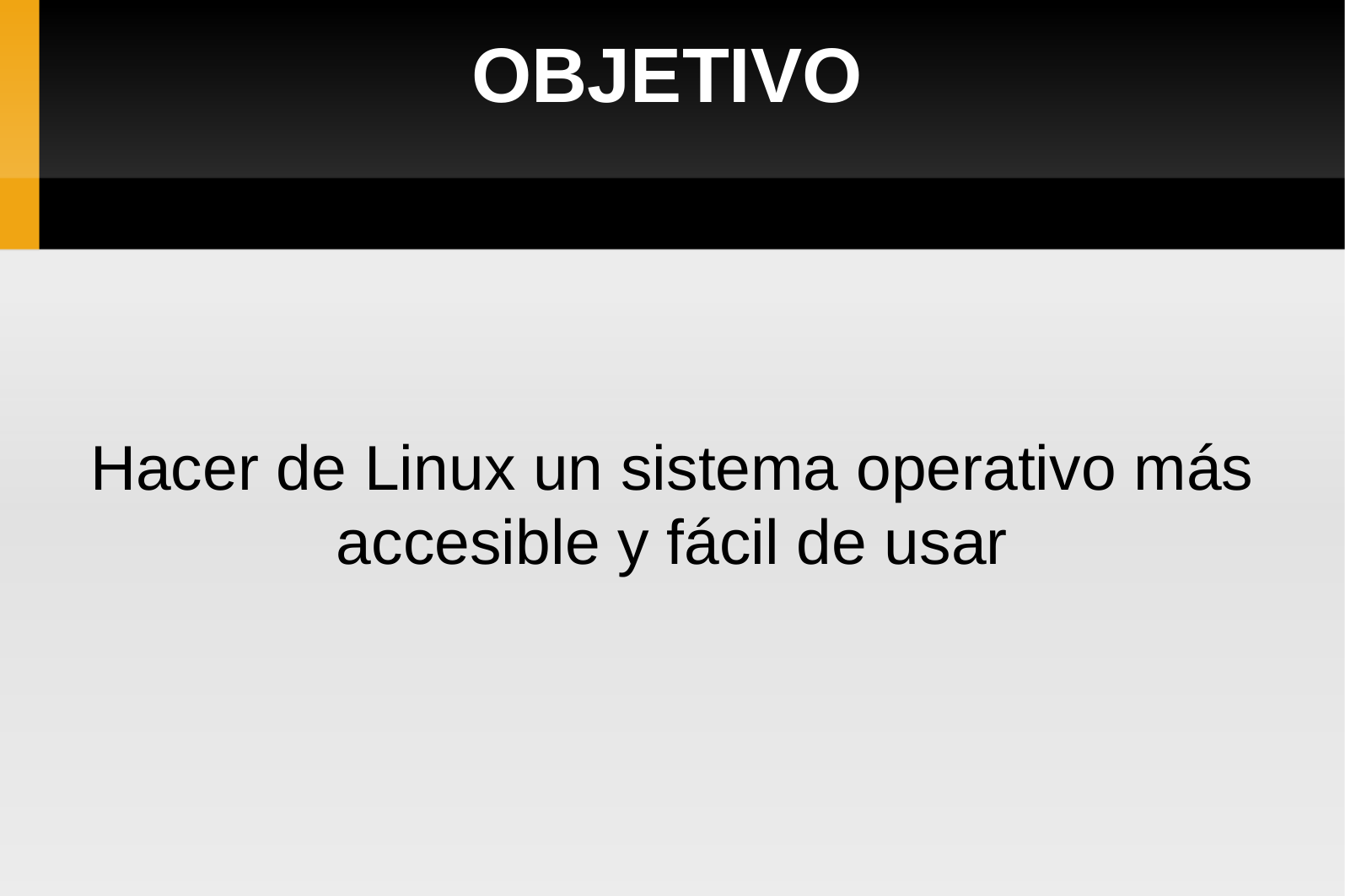

# OBJETIVO
Hacer de Linux un sistema operativo más accesible y fácil de usar